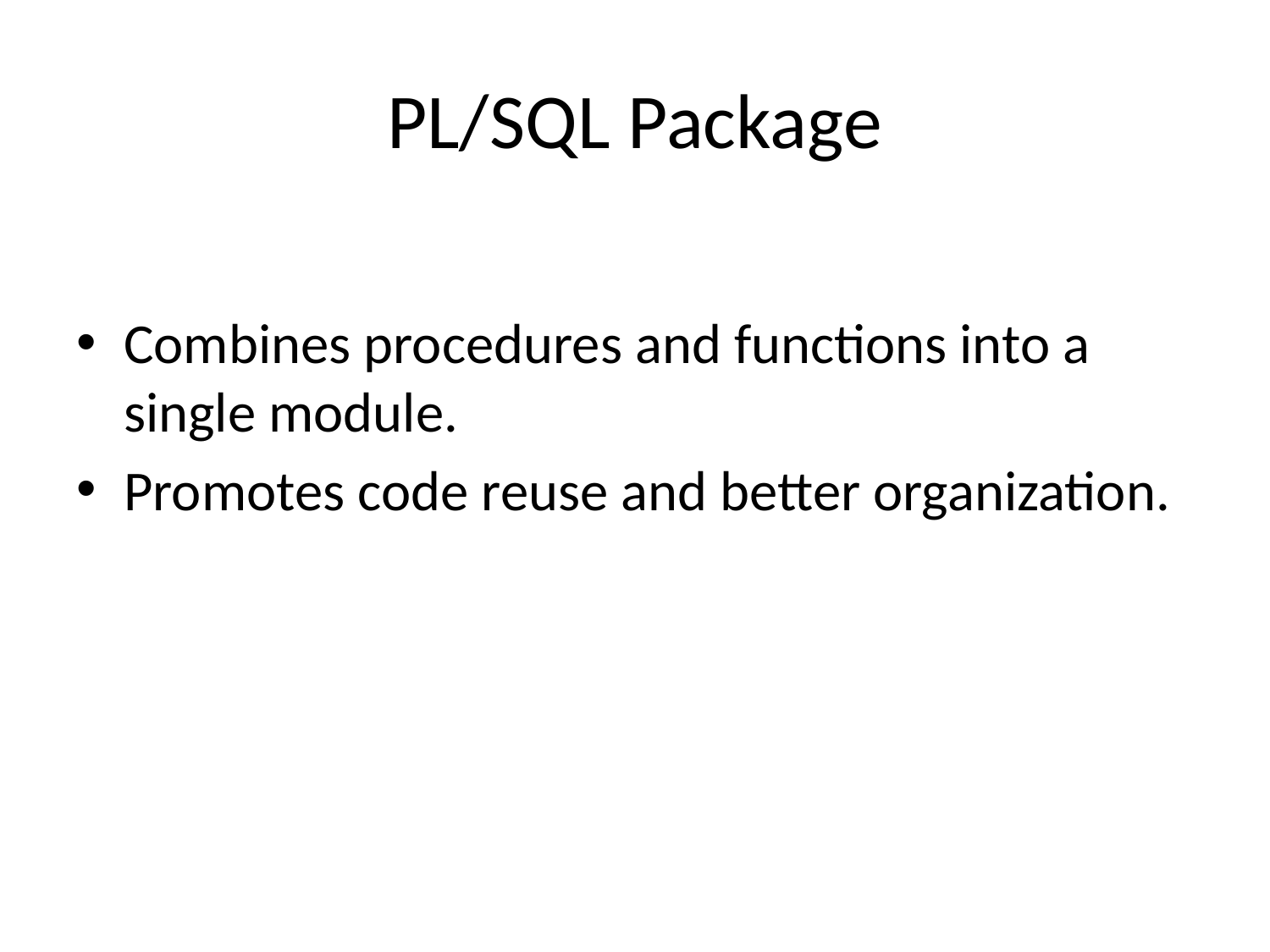

# PL/SQL Package

Combines procedures and functions into a single module.
Promotes code reuse and better organization.